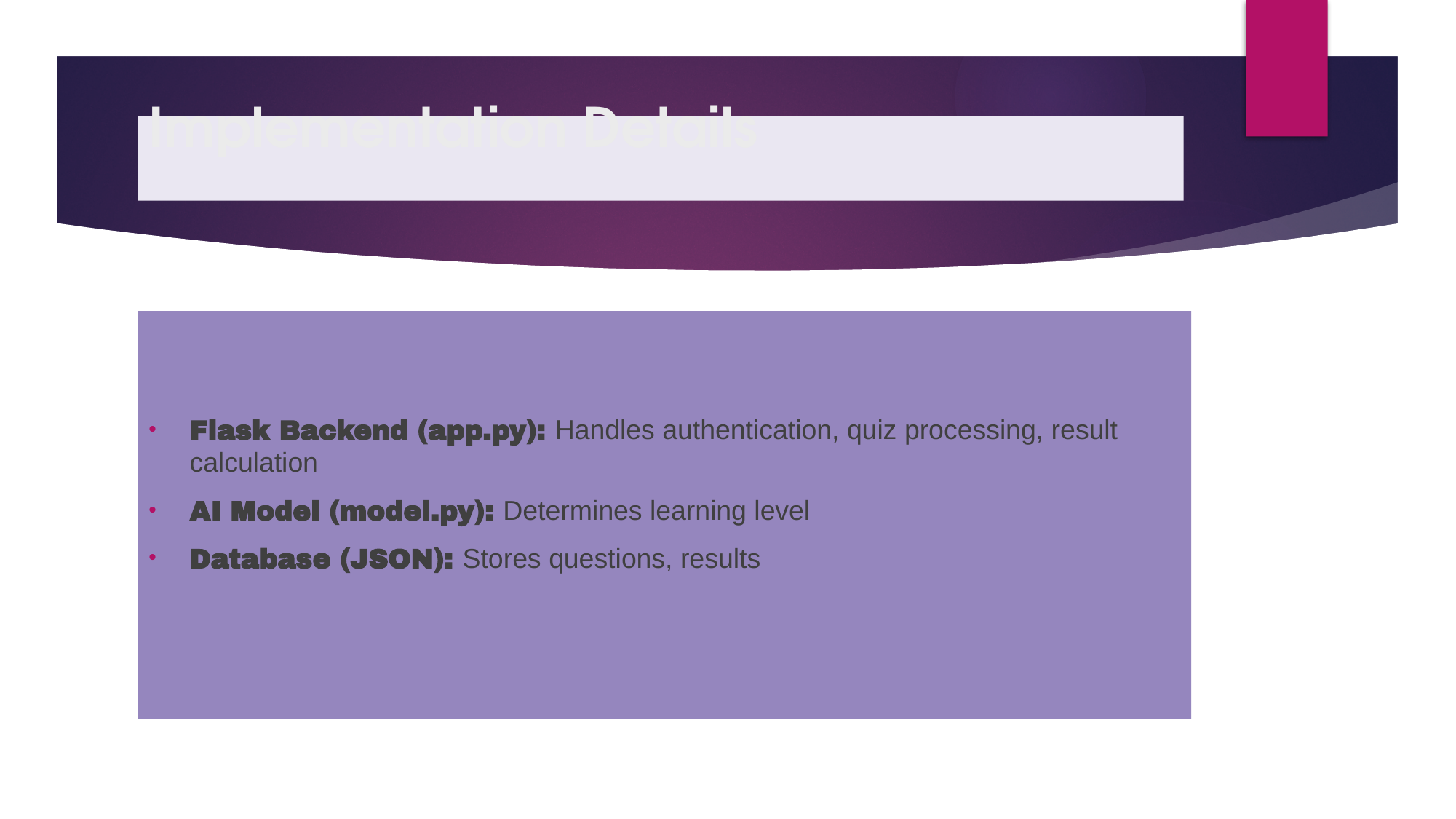

# Implementation Details

Flask Backend (app.py): Handles authentication, quiz processing, result calculation
AI Model (model.py): Determines learning level
Database (JSON): Stores questions, results